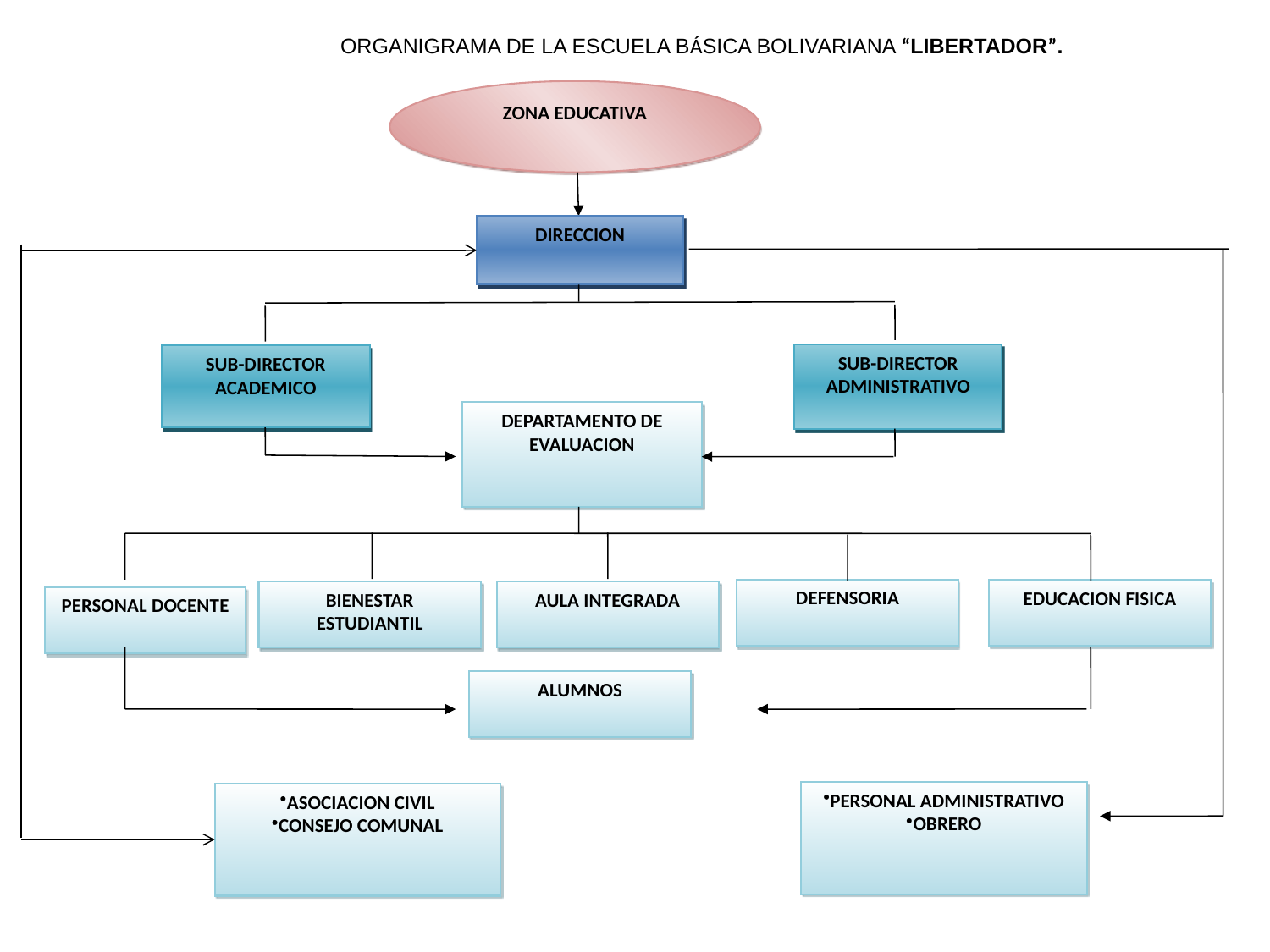

ORGANIGRAMA DE LA ESCUELA BÁSICA BOLIVARIANA “LIBERTADOR”.

ZONA EDUCATIVA

DIRECCION

SUB-DIRECTOR
ADMINISTRATIVO
SUB-DIRECTOR
ACADEMICO
DEPARTAMENTO DE EVALUACION

DEFENSORIA
EDUCACION FISICA
BIENESTAR ESTUDIANTIL
AULA INTEGRADA
PERSONAL DOCENTE

ALUMNOS

PERSONAL ADMINISTRATIVO
OBRERO
ASOCIACION CIVIL
CONSEJO COMUNAL